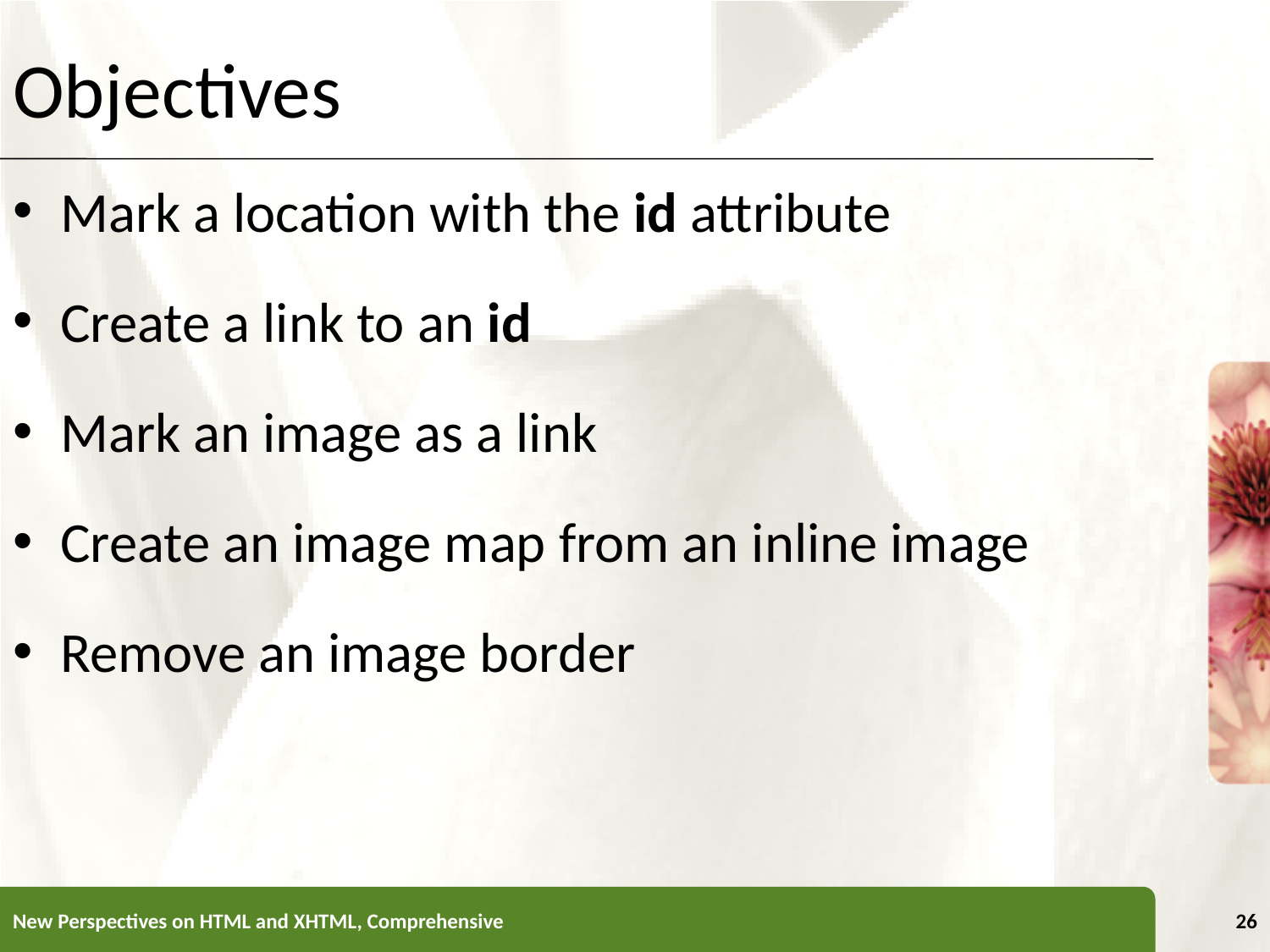

Objectives
Mark a location with the id attribute
Create a link to an id
Mark an image as a link
Create an image map from an inline image
Remove an image border
New Perspectives on HTML and XHTML, Comprehensive
26